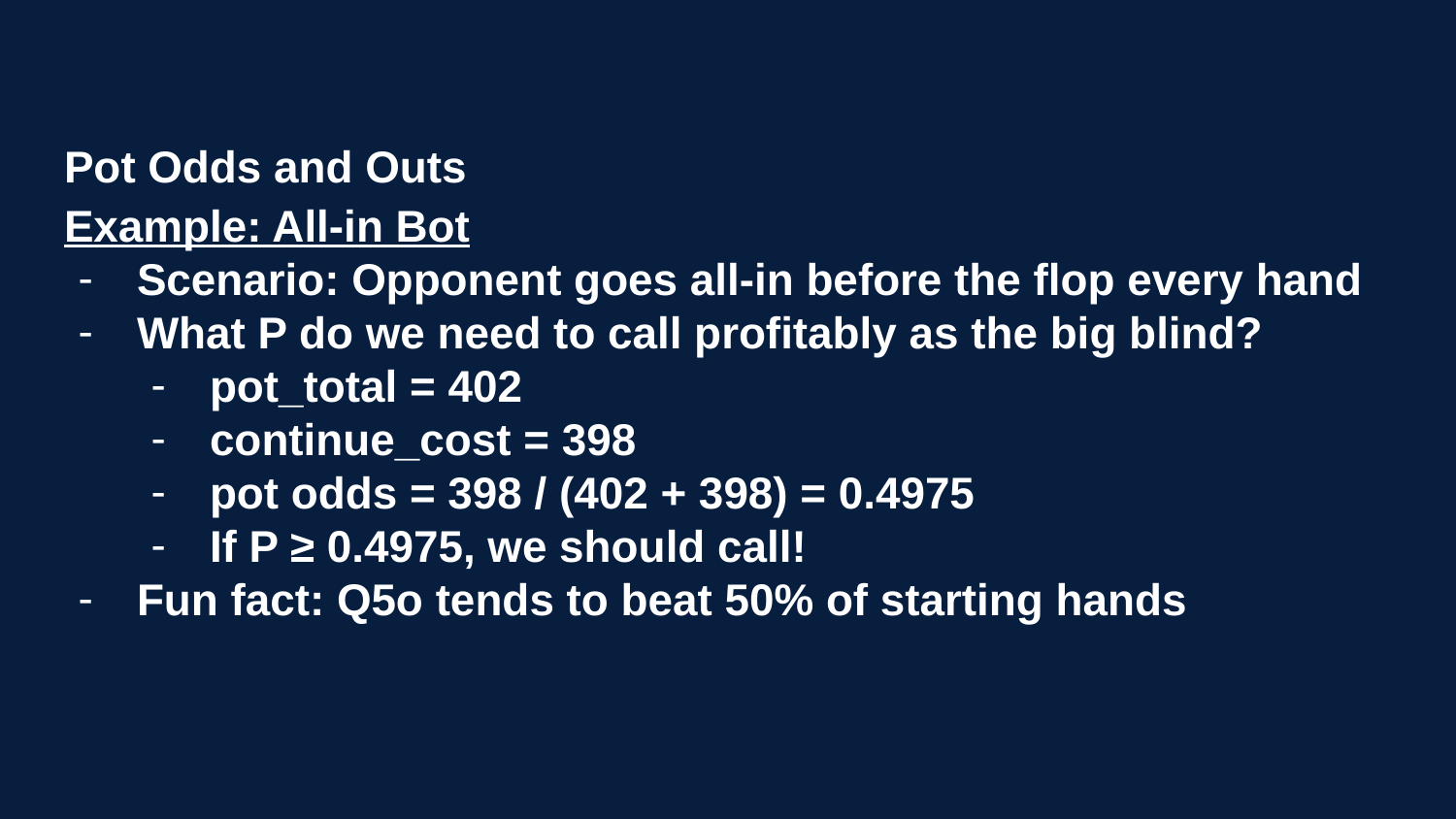

# Pot Odds and Outs
Example: All-in Bot
Scenario: Opponent goes all-in before the flop every hand
What P do we need to call profitably as the big blind?
pot_total = 402
continue_cost = 398
pot odds = 398 / (402 + 398) = 0.4975
If P ≥ 0.4975, we should call!
Fun fact: Q5o tends to beat 50% of starting hands